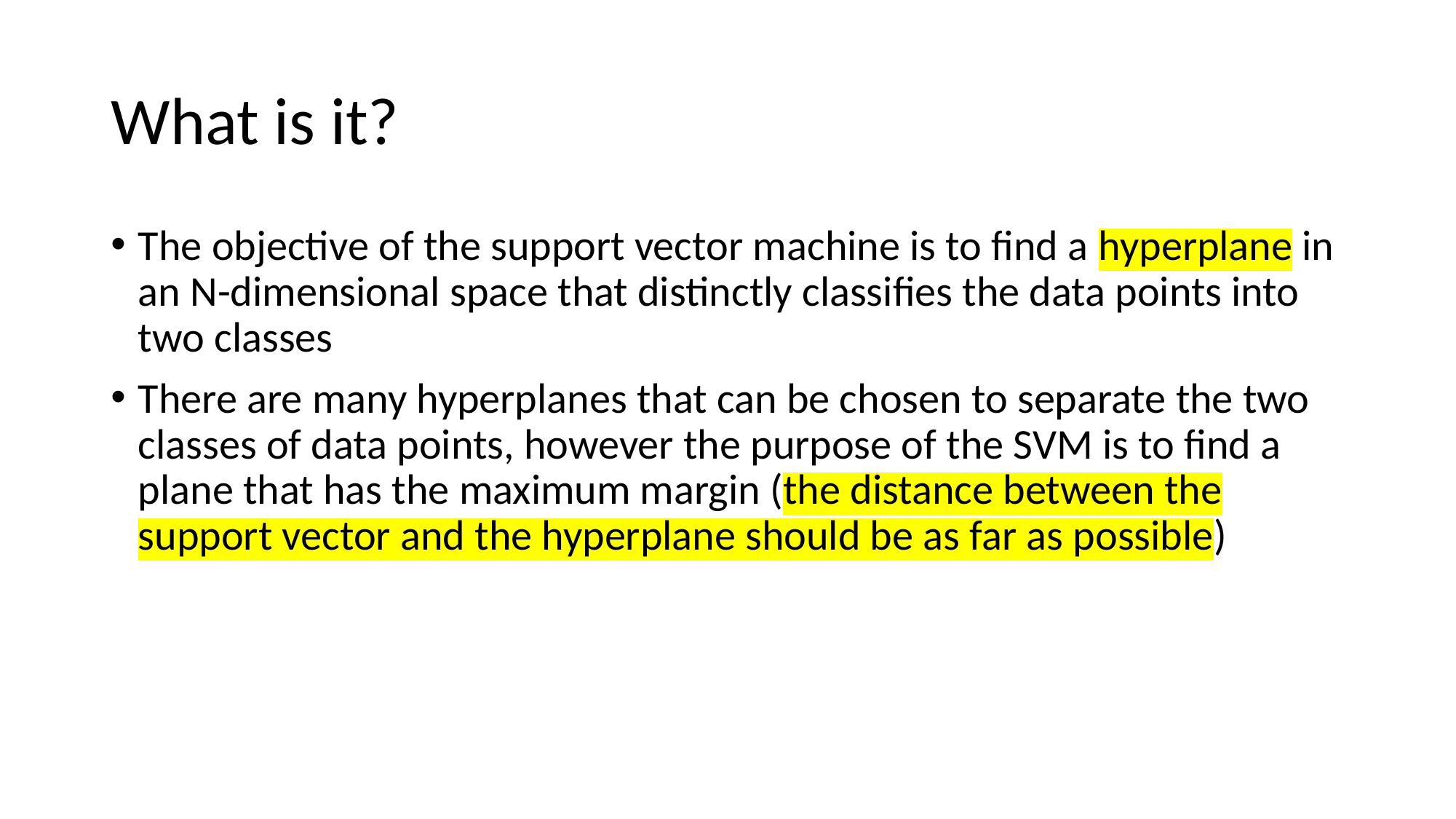

# What is it?
The objective of the support vector machine is to find a hyperplane in an N-dimensional space that distinctly classifies the data points into two classes
There are many hyperplanes that can be chosen to separate the two classes of data points, however the purpose of the SVM is to find a plane that has the maximum margin (the distance between the support vector and the hyperplane should be as far as possible)